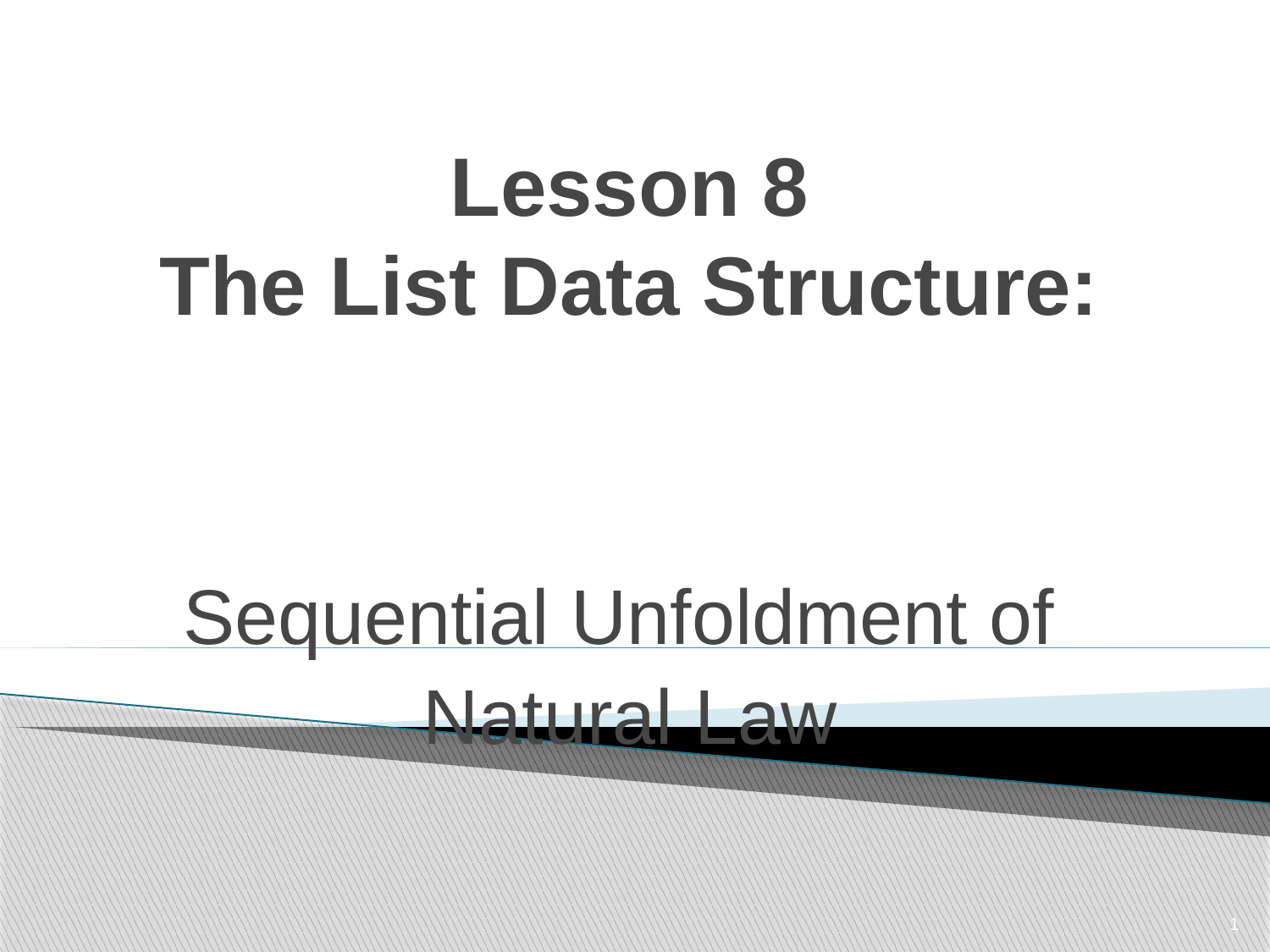

# Lesson 8 The List Data Structure:
Sequential Unfoldment of
Natural Law

1